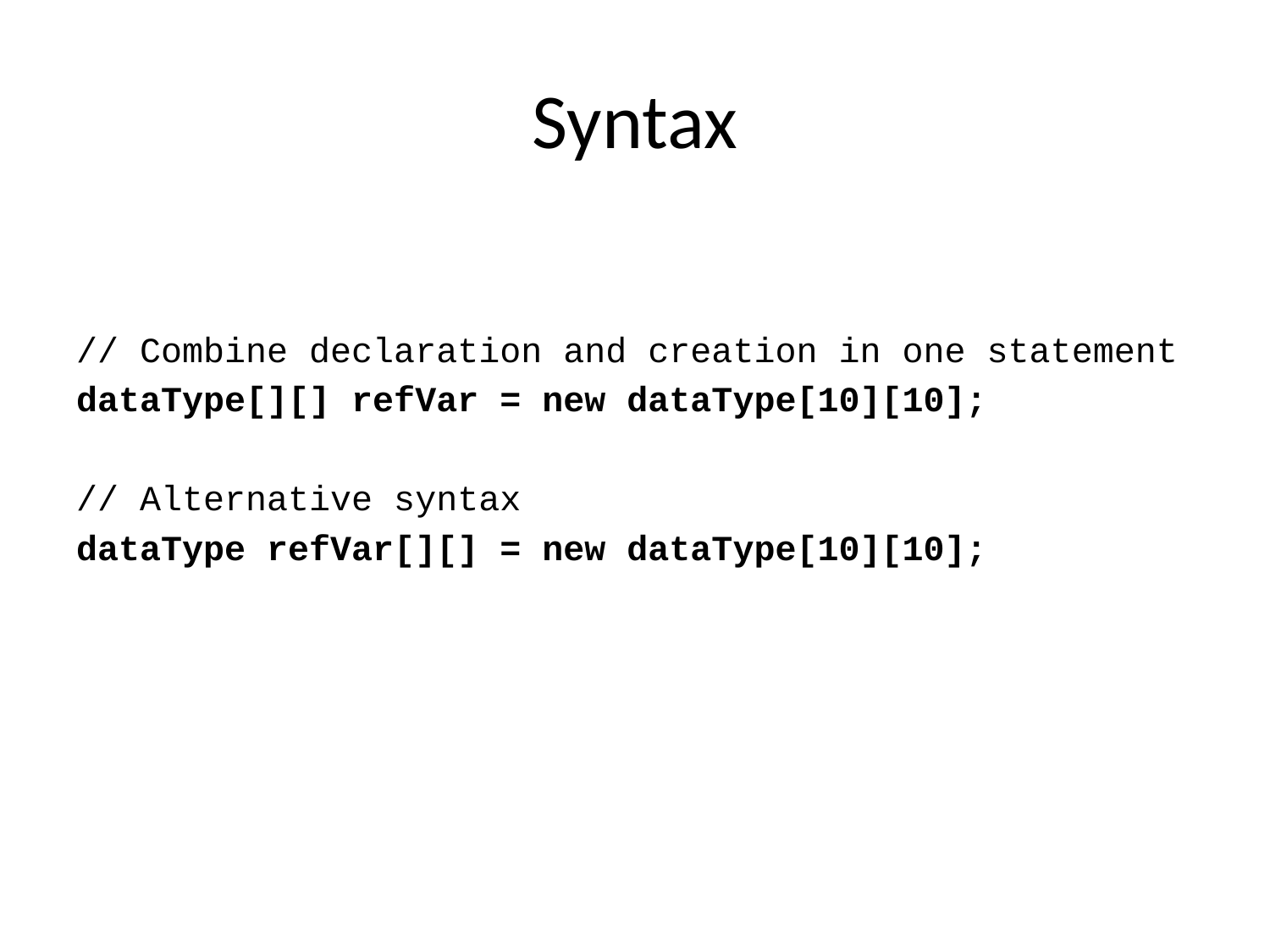

# Syntax

// Combine declaration and creation in one statement
dataType[][] refVar = new dataType[10][10];

// Alternative syntax
dataType refVar[][] = new dataType[10][10];